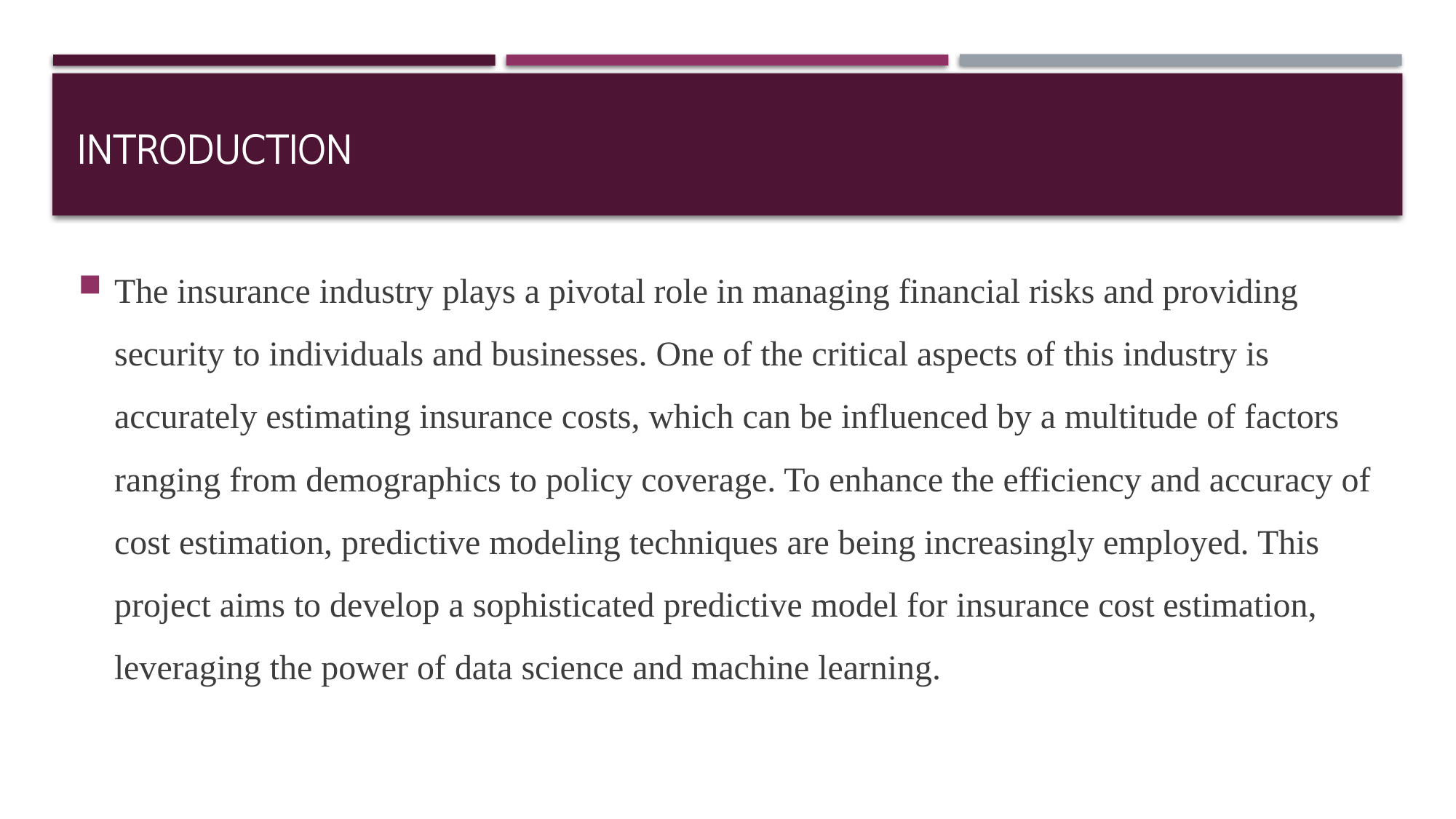

# INTRODUCTION
The insurance industry plays a pivotal role in managing financial risks and providing security to individuals and businesses. One of the critical aspects of this industry is accurately estimating insurance costs, which can be influenced by a multitude of factors ranging from demographics to policy coverage. To enhance the efficiency and accuracy of cost estimation, predictive modeling techniques are being increasingly employed. This project aims to develop a sophisticated predictive model for insurance cost estimation, leveraging the power of data science and machine learning.